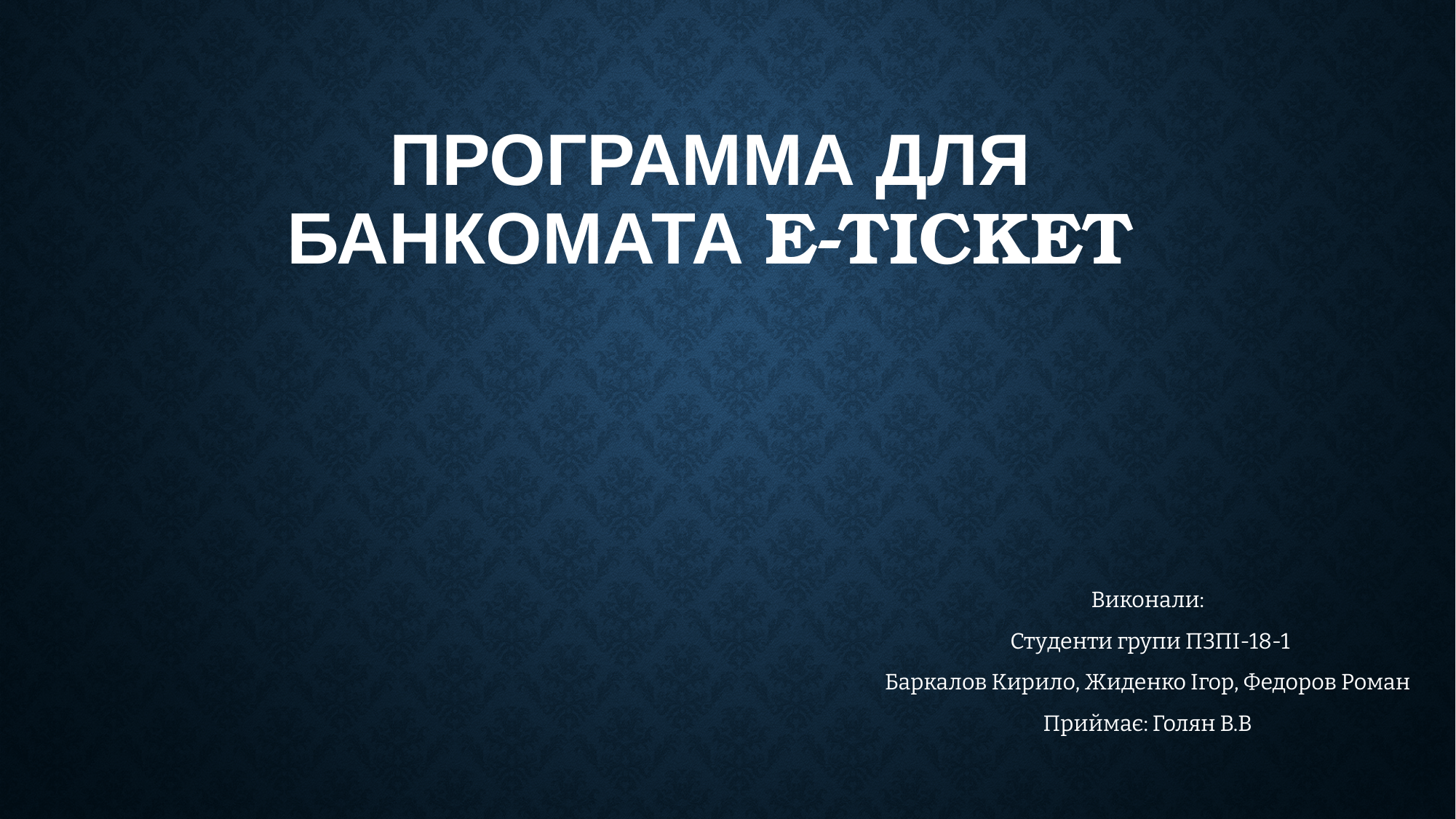

# Программа для банкомата E-ticket
Виконали:
 Студенти групи ПЗПІ-18-1
Баркалов Кирило, Жиденко Ігор, Федоров Роман
Приймає: Голян В.В